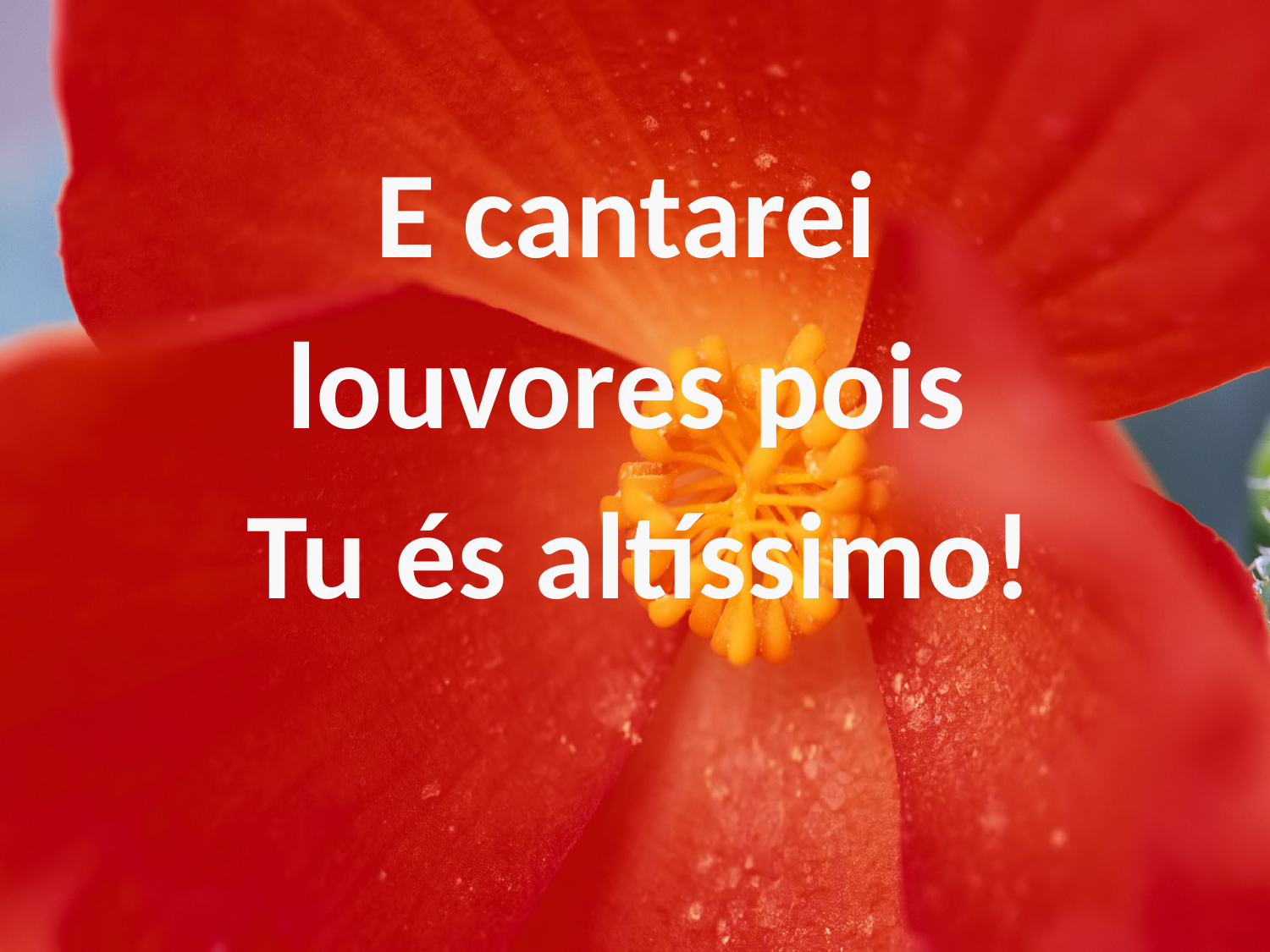

E cantarei
louvores pois
Tu és altíssimo!